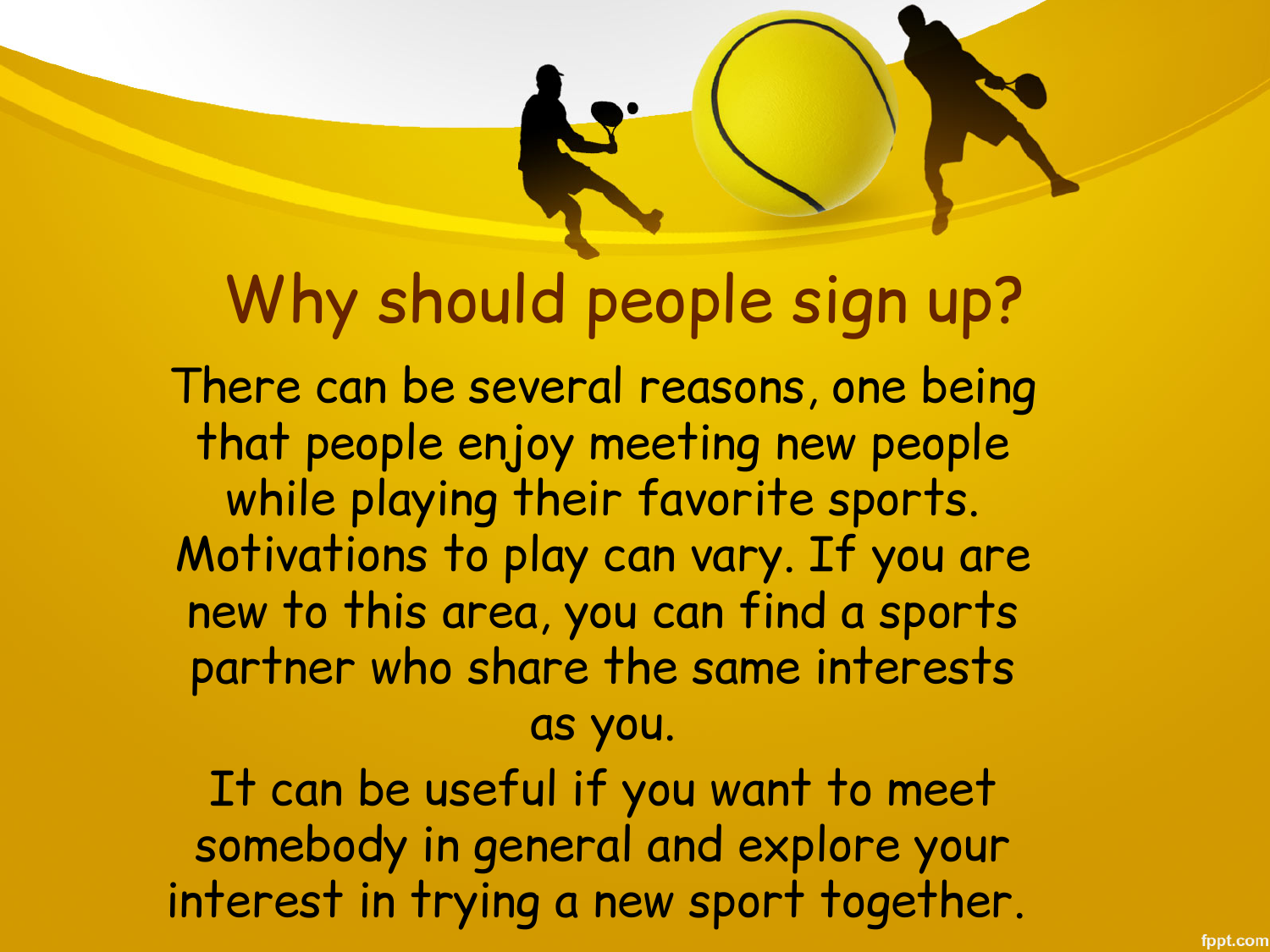

# Why should people sign up?
There can be several reasons, one being that people enjoy meeting new people while playing their favorite sports. Motivations to play can vary. If you are new to this area, you can find a sports partner who share the same interests as you.
It can be useful if you want to meet somebody in general and explore your interest in trying a new sport together.